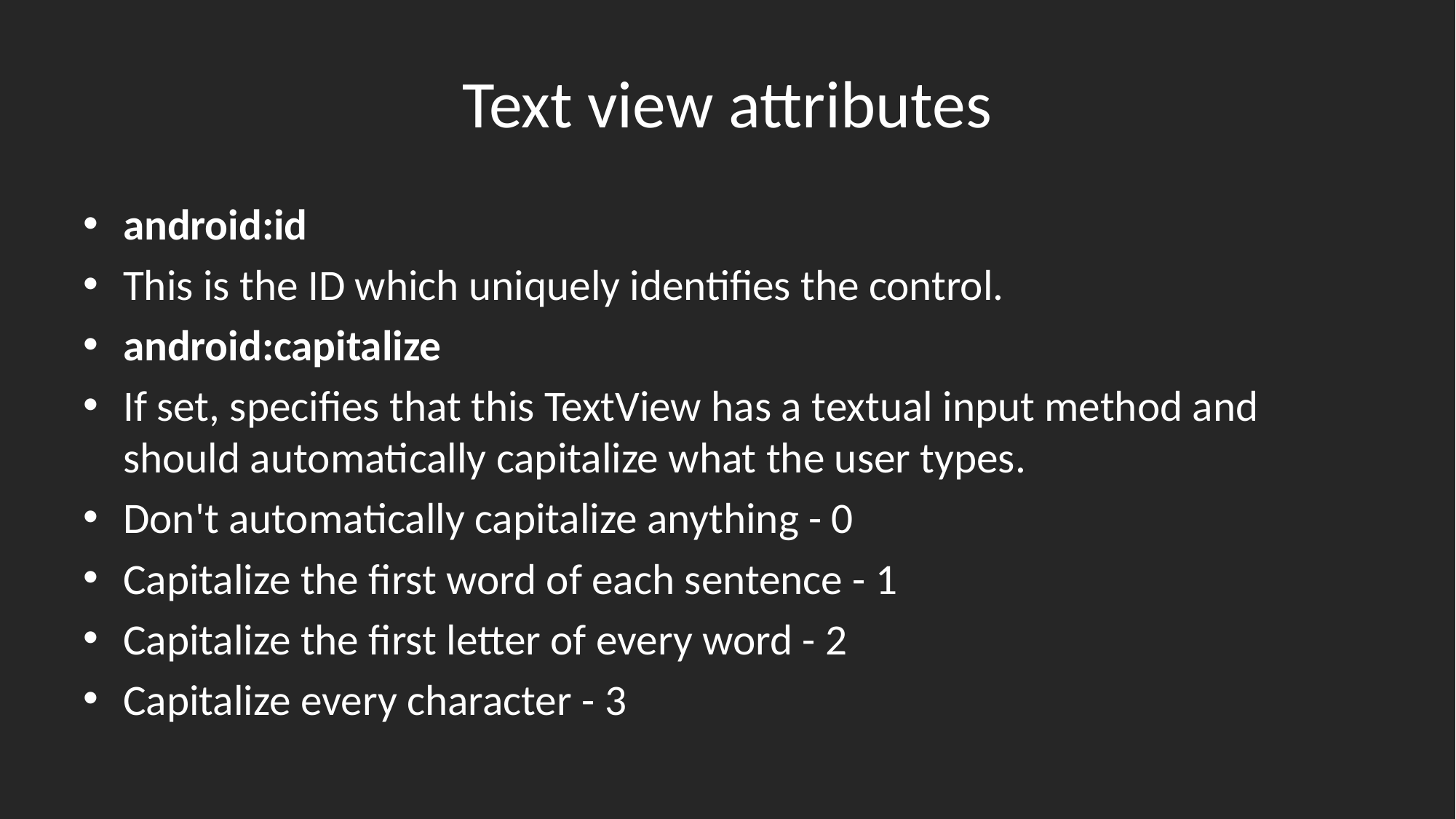

# Text view attributes
android:id
This is the ID which uniquely identifies the control.
android:capitalize
If set, specifies that this TextView has a textual input method and should automatically capitalize what the user types.
Don't automatically capitalize anything - 0
Capitalize the first word of each sentence - 1
Capitalize the first letter of every word - 2
Capitalize every character - 3